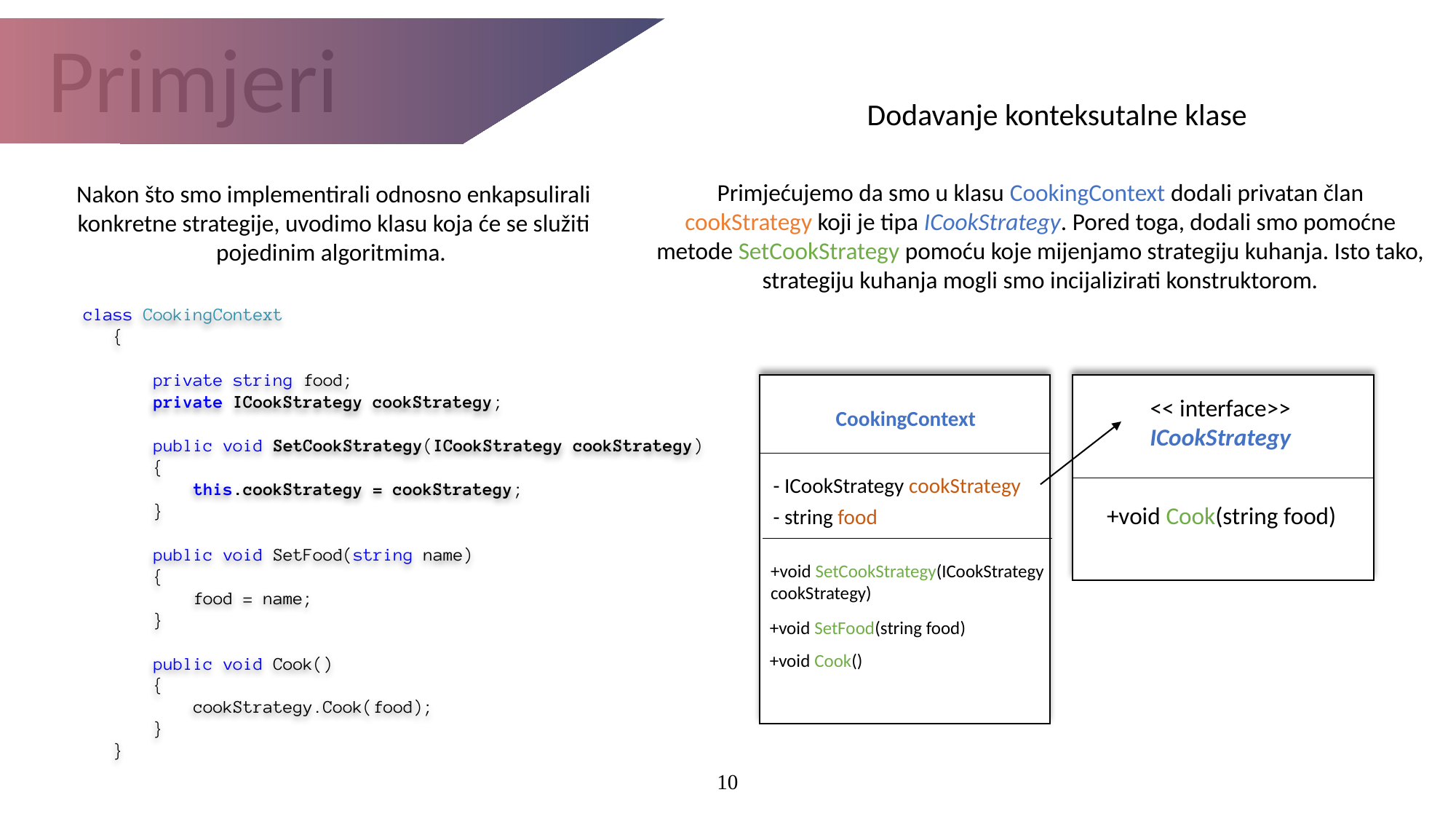

Primjeri
Dodavanje konteksutalne klase
Primjećujemo da smo u klasu CookingContext dodali privatan član cookStrategy koji je tipa ICookStrategy. Pored toga, dodali smo pomoćne metode SetCookStrategy pomoću koje mijenjamo strategiju kuhanja. Isto tako, strategiju kuhanja mogli smo incijalizirati konstruktorom.
Nakon što smo implementirali odnosno enkapsulirali konkretne strategije, uvodimo klasu koja će se služiti pojedinim algoritmima.
 class CookingContext
    {

        private string food;
        private ICookStrategy cookStrategy;

        public void SetCookStrategy(ICookStrategy cookStrategy)
        {
            this.cookStrategy = cookStrategy;
        }

        public void SetFood(string name)
        {
            food = name;
        }

        public void Cook()
        {
            cookStrategy.Cook(food);
        }
    }

<< interface>>
ICookStrategy
CookingContext
- ICookStrategy cookStrategy
+void Cook(string food)
- string food
+void SetCookStrategy(ICookStrategy cookStrategy)
+void SetFood(string food)
+void Cook()
10